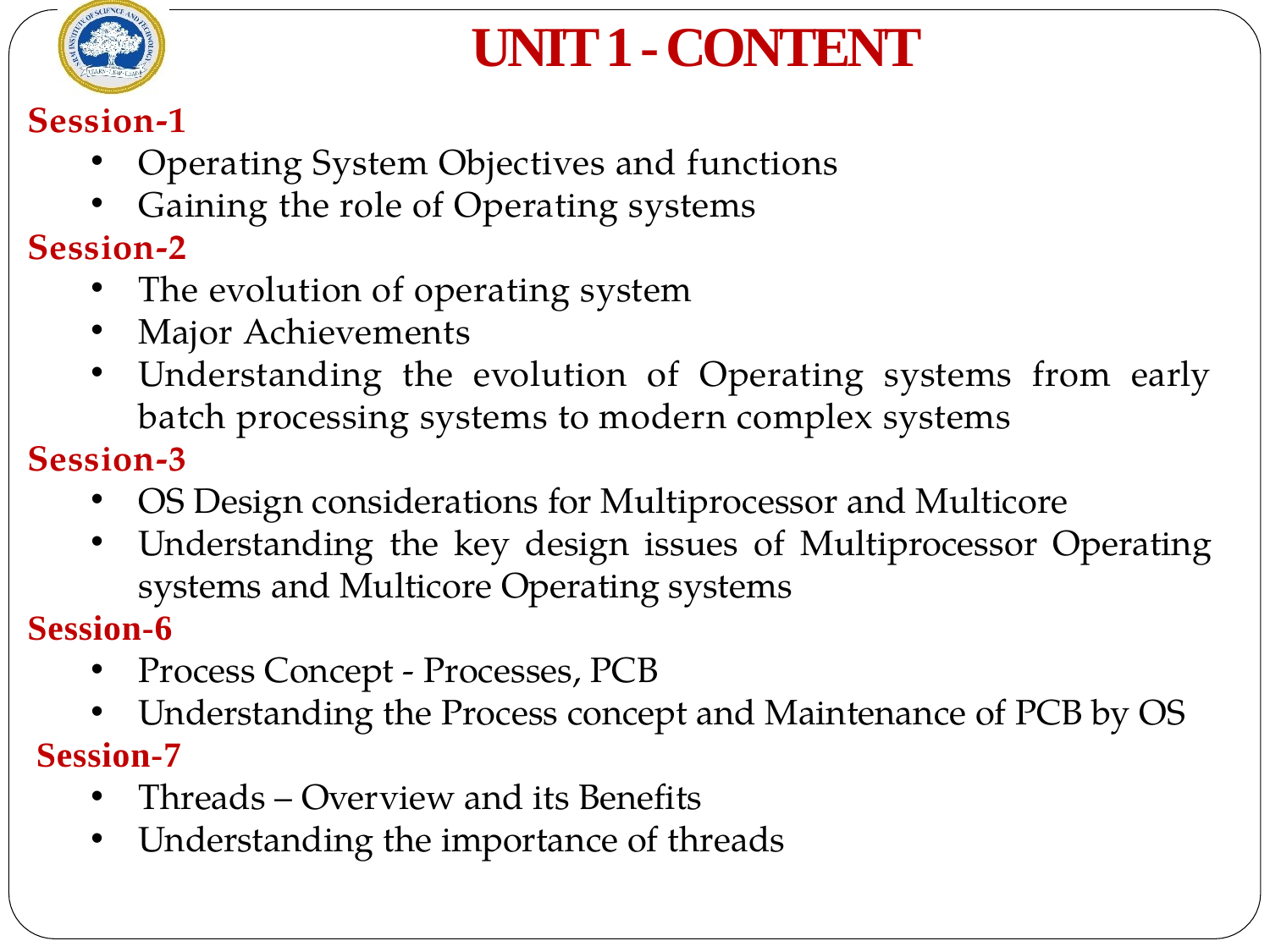

# UNIT 1 - CONTENT
Session-1
Operating System Objectives and functions
Gaining the role of Operating systems
Session-2
The evolution of operating system
Major Achievements
Understanding the evolution of Operating systems from early batch processing systems to modern complex systems
Session-3
OS Design considerations for Multiprocessor and Multicore
Understanding the key design issues of Multiprocessor Operating systems and Multicore Operating systems
Session-6
Process Concept - Processes, PCB
Understanding the Process concept and Maintenance of PCB by OS
Session-7
Threads – Overview and its Benefits
Understanding the importance of threads